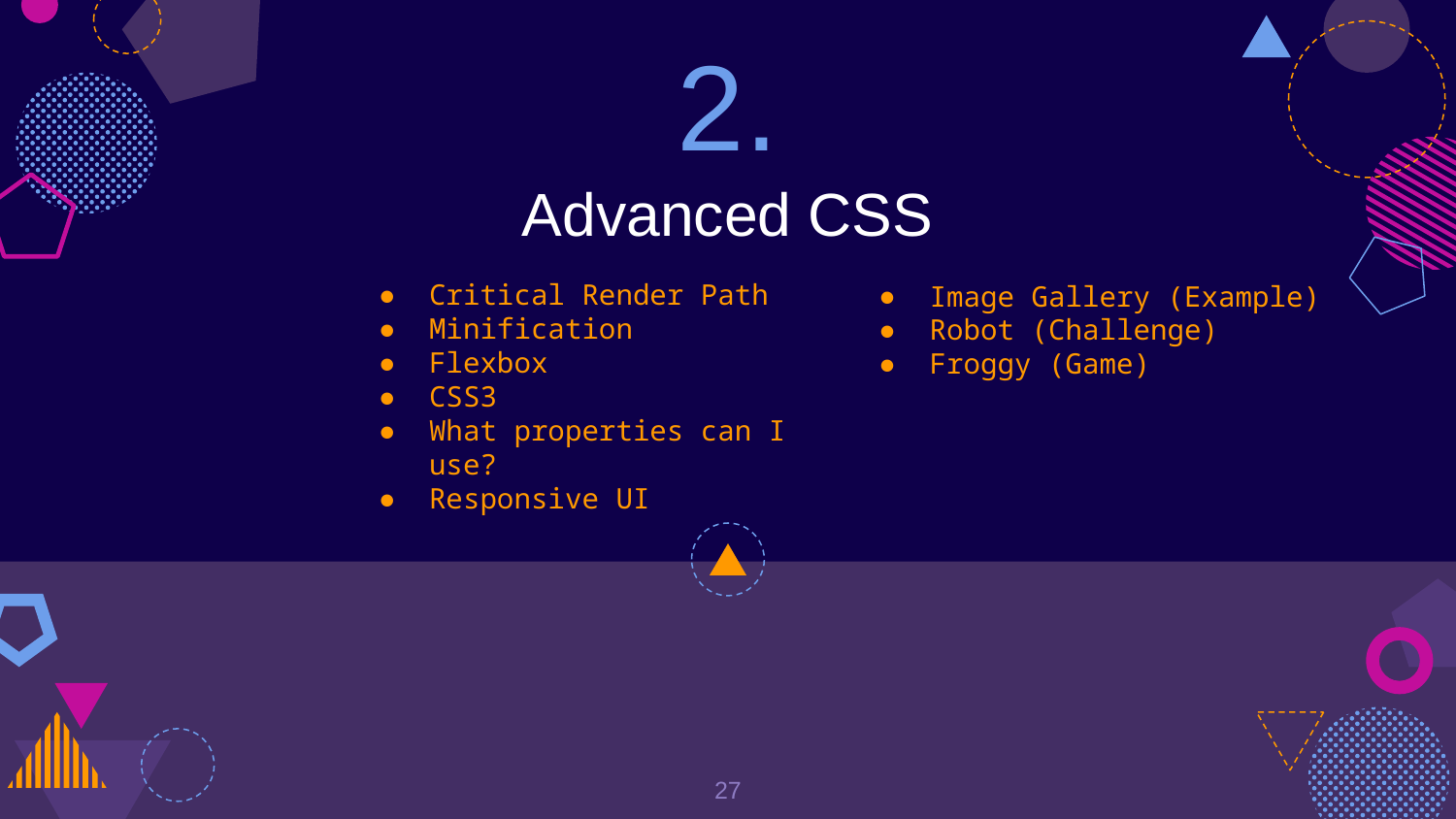

# 2.
Advanced CSS
Critical Render Path
Minification
Flexbox
CSS3
What properties can I use?
Responsive UI
Image Gallery (Example)
Robot (Challenge)
Froggy (Game)
27